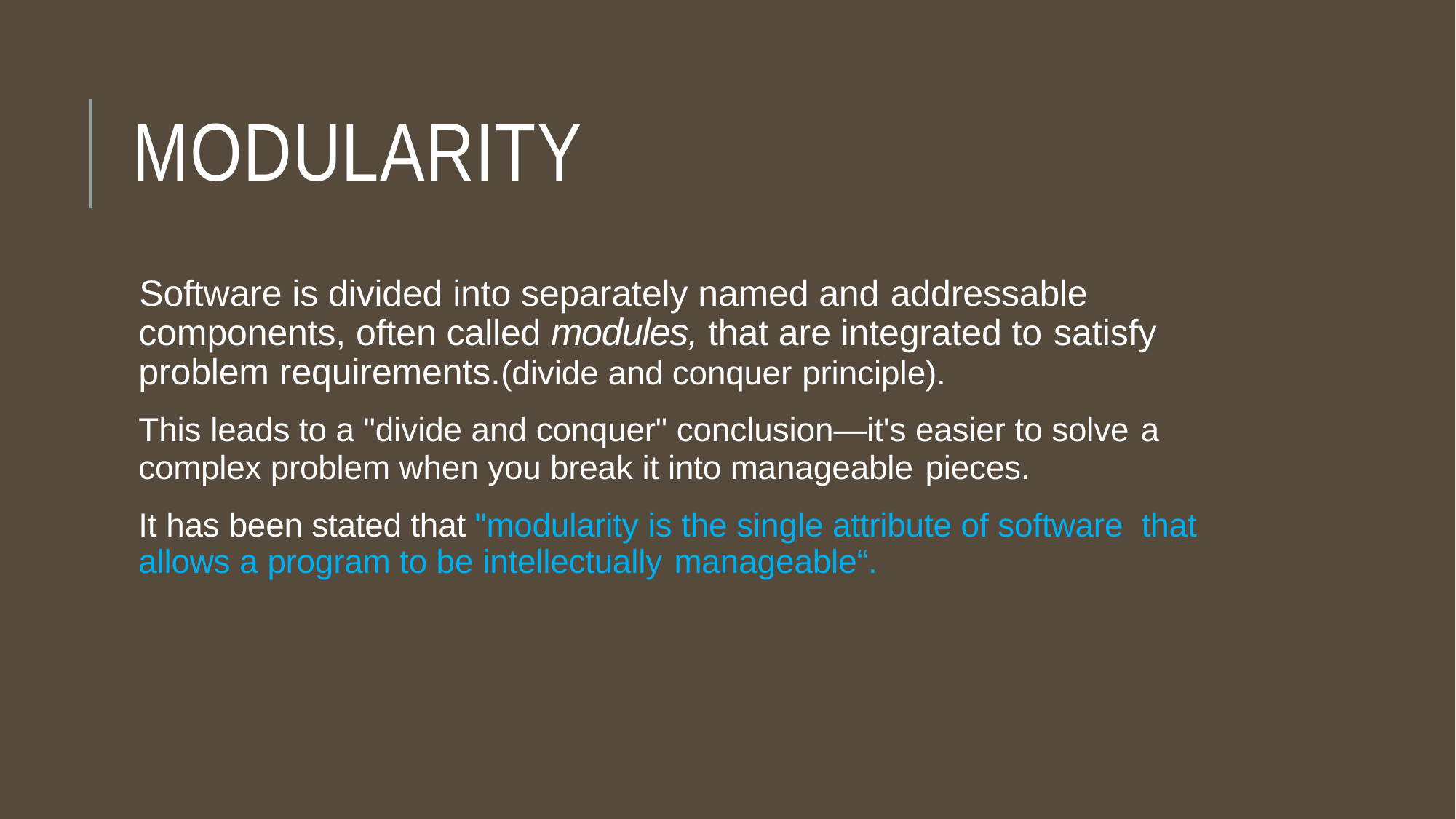

# MODULARITY
Software is divided into separately named and addressable
components, often called modules, that are integrated to satisfy
problem requirements.(divide and conquer principle).
This leads to a "divide and conquer" conclusion—it's easier to solve a
complex problem when you break it into manageable pieces.
It has been stated that "modularity is the single attribute of software  that allows a program to be intellectually manageable“.